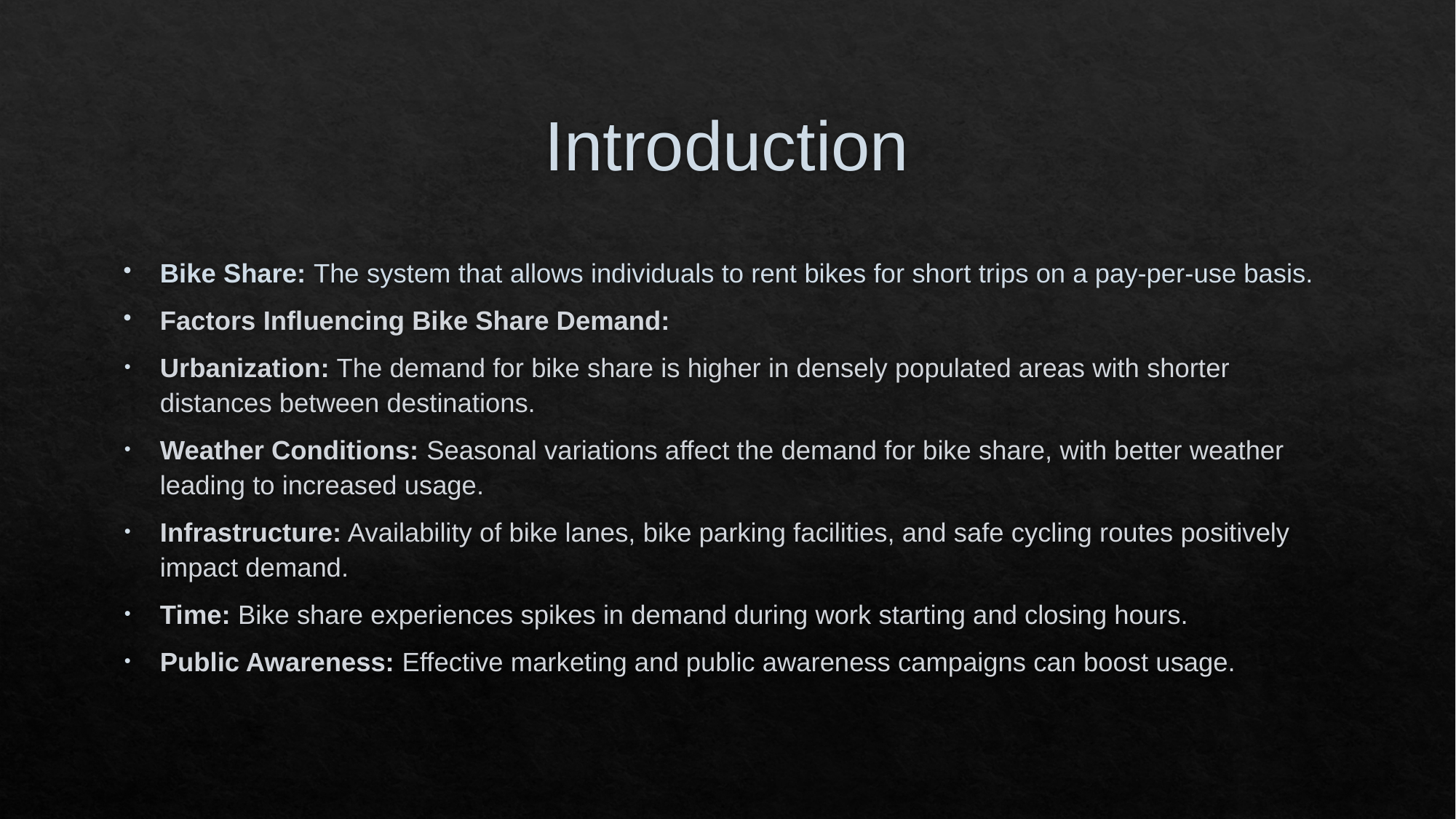

# Introduction
Bike Share: The system that allows individuals to rent bikes for short trips on a pay-per-use basis.
Factors Influencing Bike Share Demand:
Urbanization: The demand for bike share is higher in densely populated areas with shorter distances between destinations.
Weather Conditions: Seasonal variations affect the demand for bike share, with better weather leading to increased usage.
Infrastructure: Availability of bike lanes, bike parking facilities, and safe cycling routes positively impact demand.
Time: Bike share experiences spikes in demand during work starting and closing hours.
Public Awareness: Effective marketing and public awareness campaigns can boost usage.